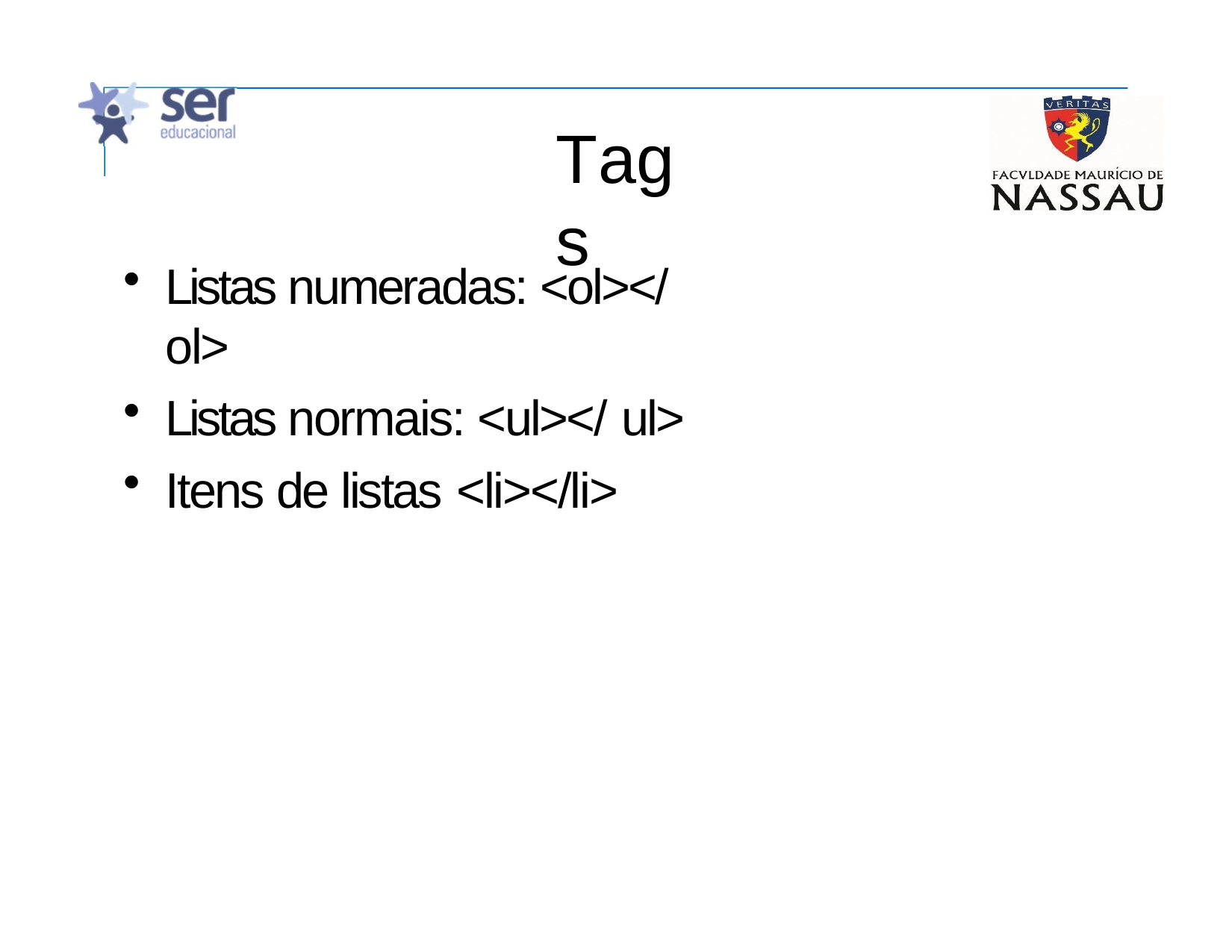

# Tags
Listas numeradas: <ol></ ol>
Listas normais: <ul></ ul>
Itens de listas <li></li>